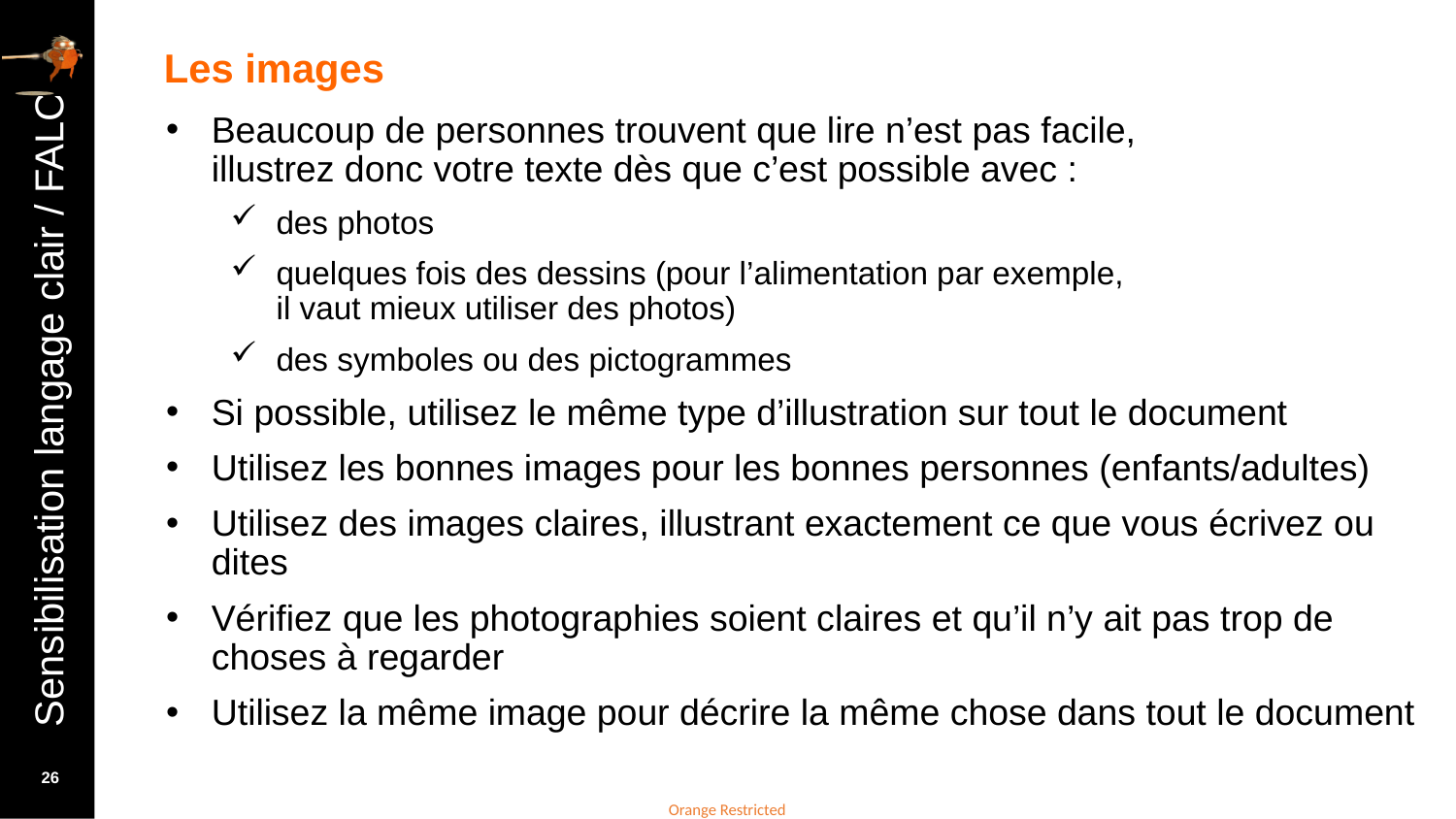

# Les images
Beaucoup de personnes trouvent que lire n’est pas facile,
illustrez donc votre texte dès que c’est possible avec :
des photos
quelques fois des dessins (pour l’alimentation par exemple,
il vaut mieux utiliser des photos)
des symboles ou des pictogrammes
Si possible, utilisez le même type d’illustration sur tout le document
Utilisez les bonnes images pour les bonnes personnes (enfants/adultes)
Utilisez des images claires, illustrant exactement ce que vous écrivez ou dites
Vérifiez que les photographies soient claires et qu’il n’y ait pas trop de choses à regarder
Utilisez la même image pour décrire la même chose dans tout le document